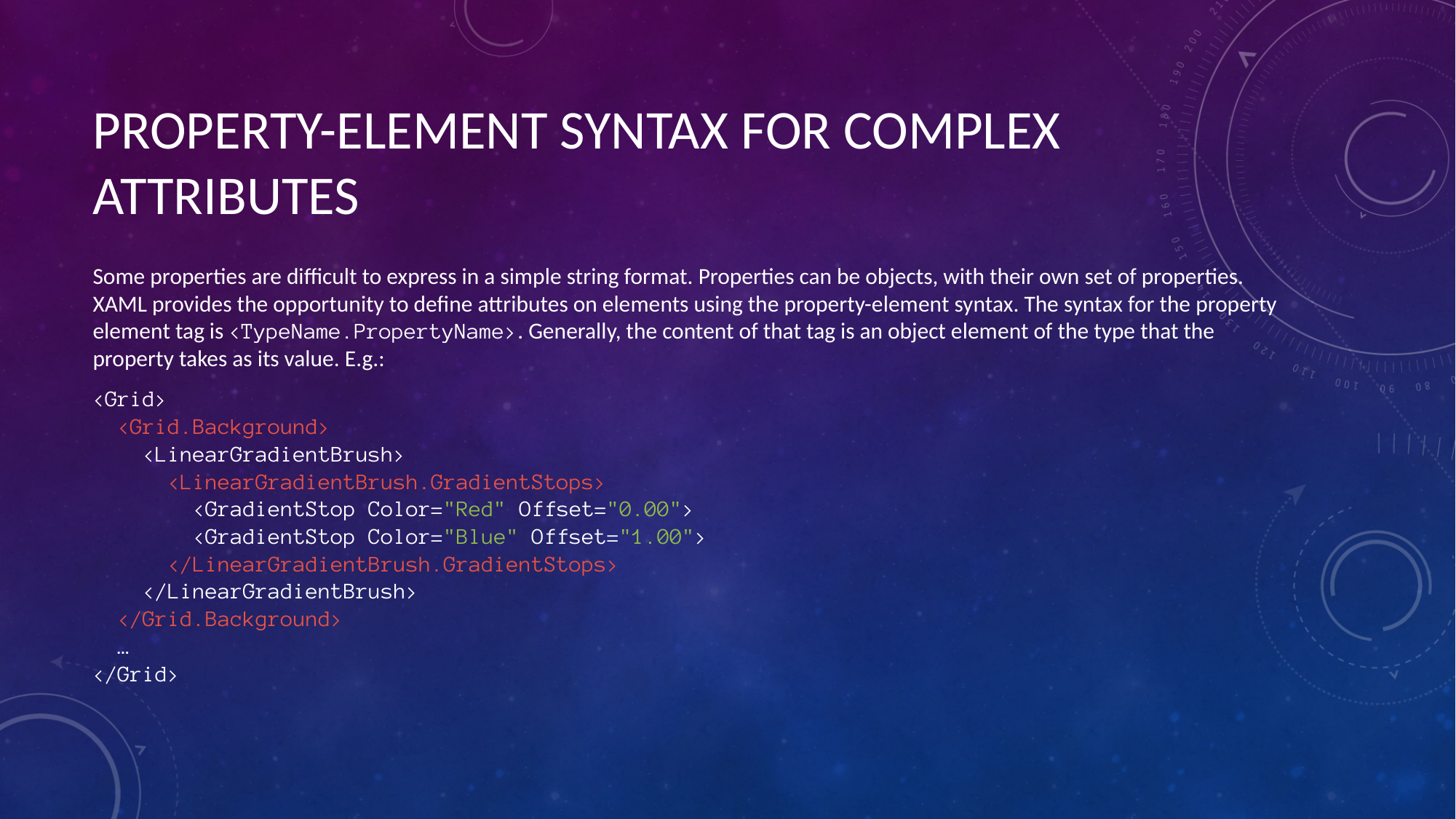

# Property-Element Syntax for Complex Attributes
Some properties are difficult to express in a simple string format. Properties can be objects, with their own set of properties. XAML provides the opportunity to define attributes on elements using the property-element syntax. The syntax for the property element tag is <TypeName.PropertyName>. Generally, the content of that tag is an object element of the type that the property takes as its value. E.g.:
<Grid>
  <Grid.Background>
    <LinearGradientBrush>
      <LinearGradientBrush.GradientStops>
        <GradientStop Color="Red" Offset="0.00">
        <GradientStop Color="Blue" Offset="1.00">
      </LinearGradientBrush.GradientStops>
    </LinearGradientBrush>
  </Grid.Background>
  …
</Grid>